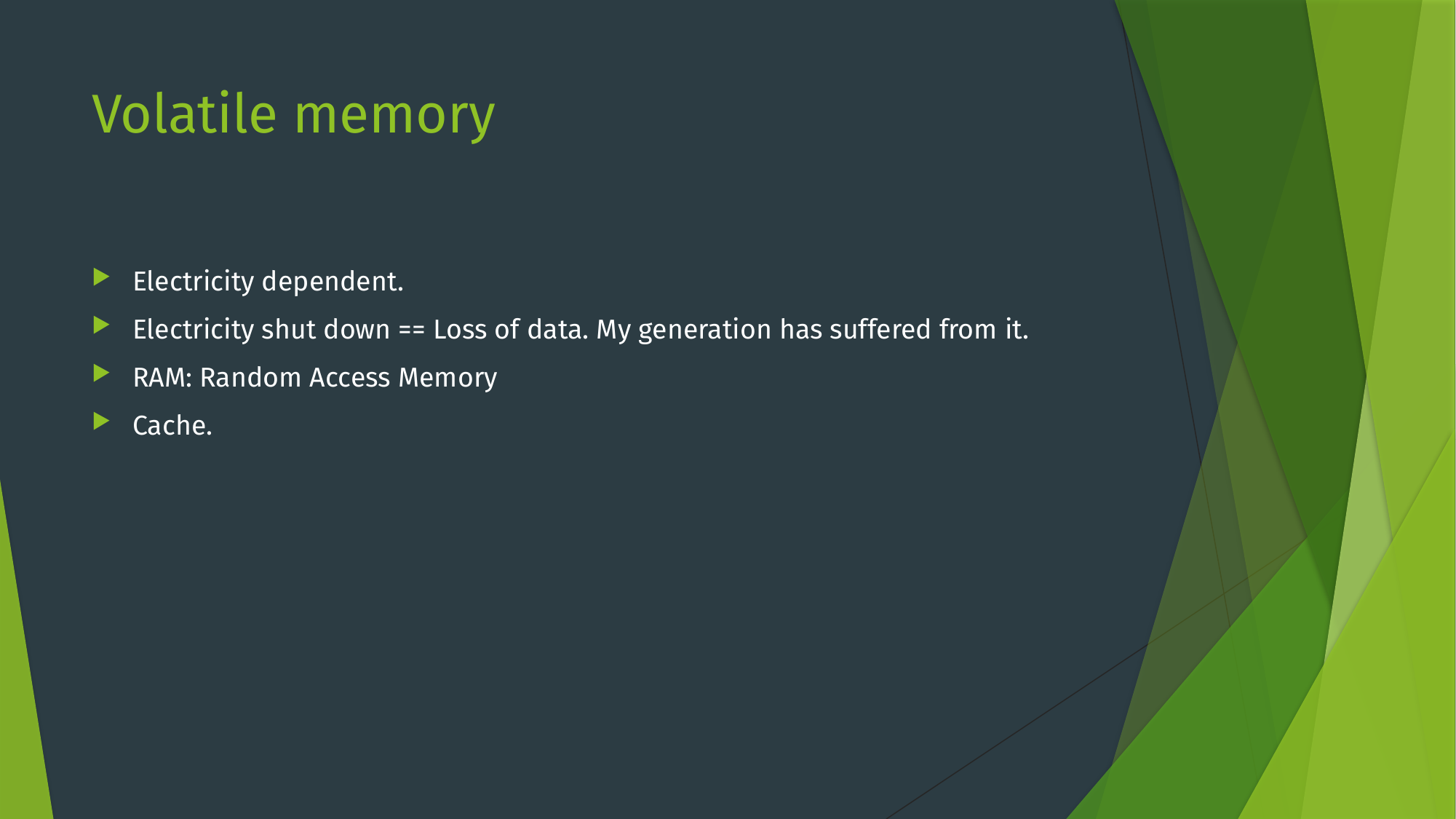

# Volatile memory
Electricity dependent.
Electricity shut down == Loss of data. My generation has suffered from it.
RAM: Random Access Memory
Cache.